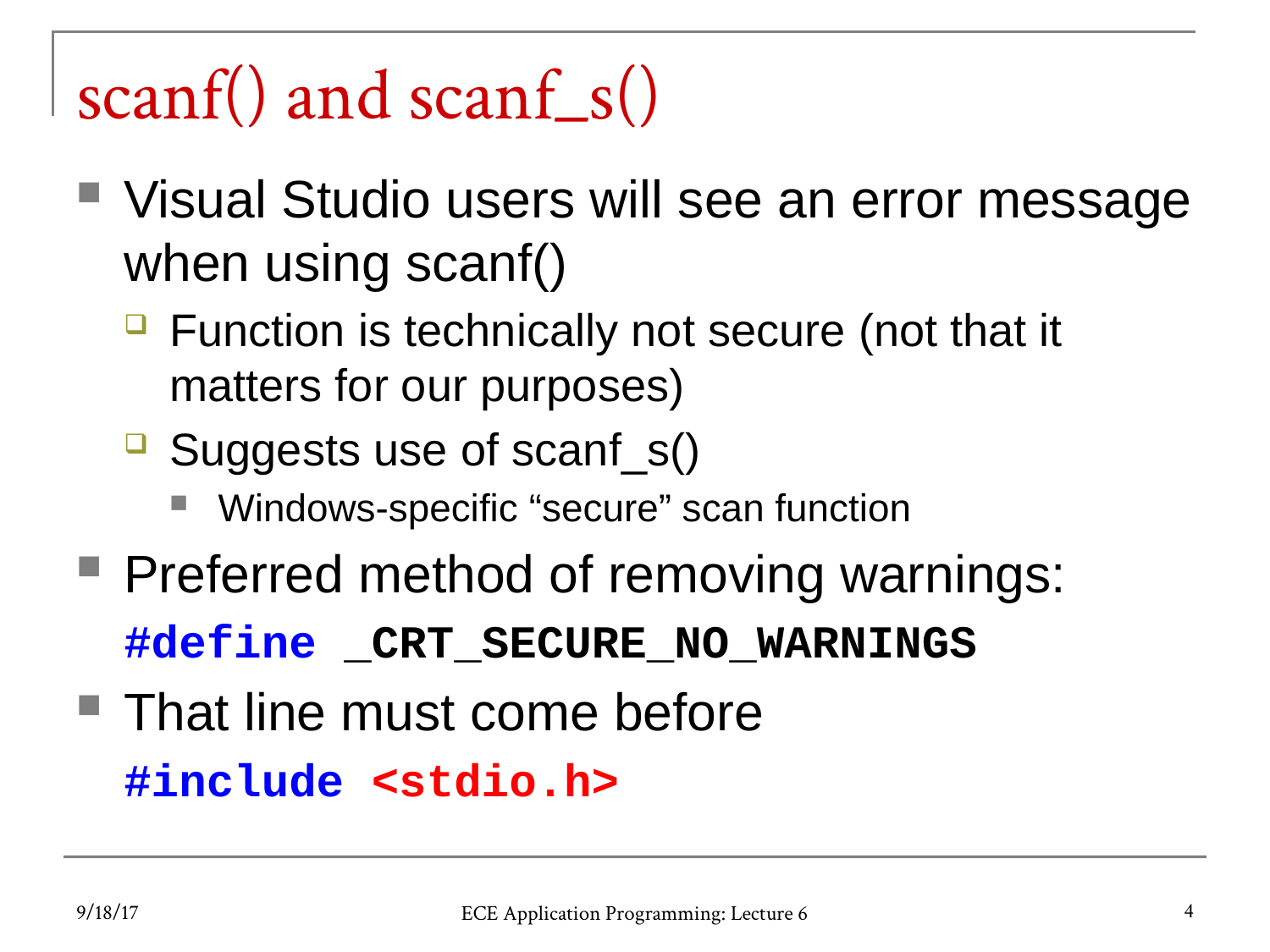

# scanf() and scanf_s()
Visual Studio users will see an error message when using scanf()
Function is technically not secure (not that it matters for our purposes)
Suggests use of scanf_s()
Windows-specific “secure” scan function
Preferred method of removing warnings:
#define _CRT_SECURE_NO_WARNINGS
That line must come before
#include <stdio.h>
9/18/17
4
ECE Application Programming: Lecture 6